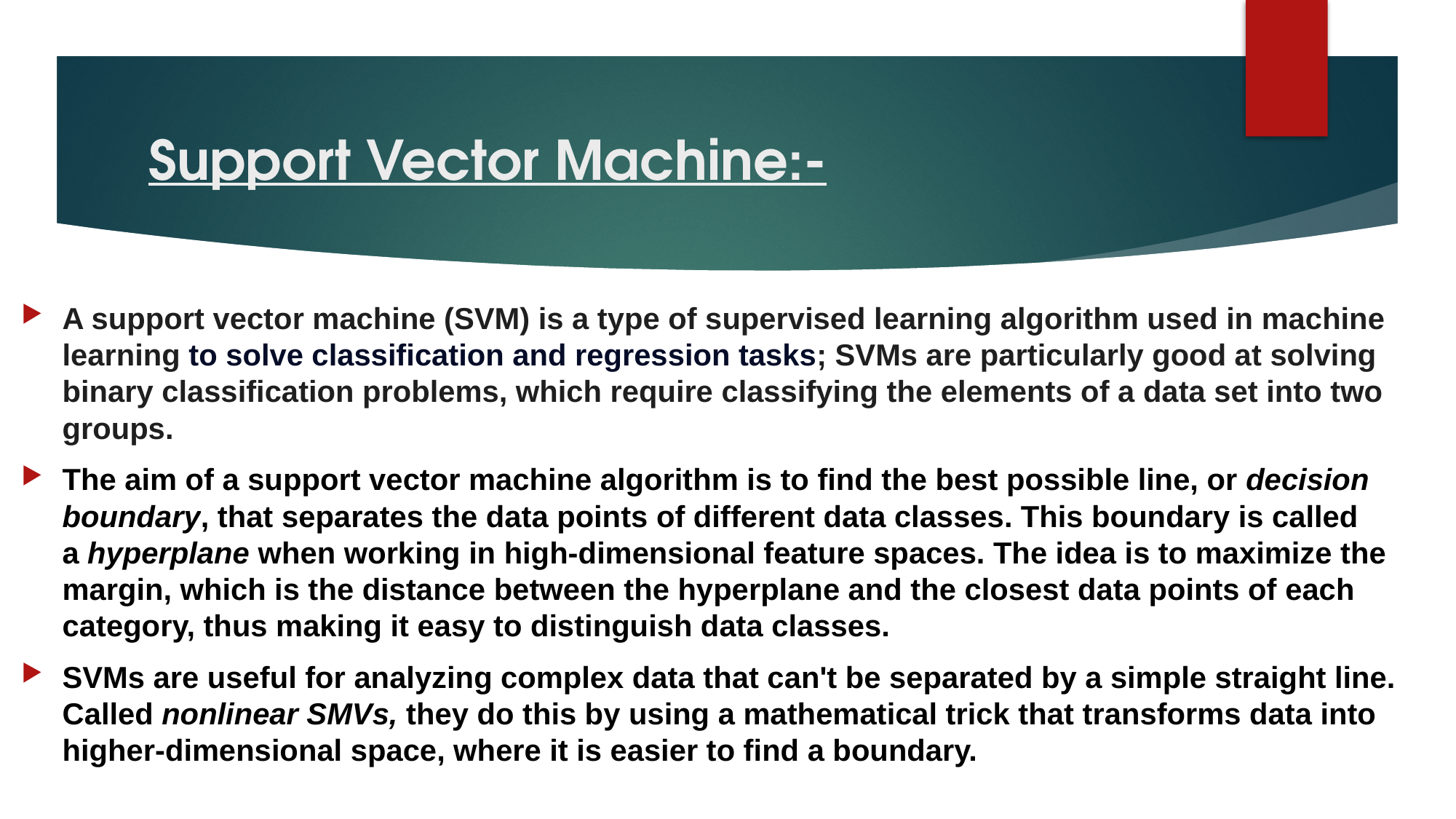

# Support Vector Machine:-
A support vector machine (SVM) is a type of supervised learning algorithm used in machine learning to solve classification and regression tasks; SVMs are particularly good at solving binary classification problems, which require classifying the elements of a data set into two groups.
The aim of a support vector machine algorithm is to find the best possible line, or decision boundary, that separates the data points of different data classes. This boundary is called a hyperplane when working in high-dimensional feature spaces. The idea is to maximize the margin, which is the distance between the hyperplane and the closest data points of each category, thus making it easy to distinguish data classes.
SVMs are useful for analyzing complex data that can't be separated by a simple straight line. Called nonlinear SMVs, they do this by using a mathematical trick that transforms data into higher-dimensional space, where it is easier to find a boundary.